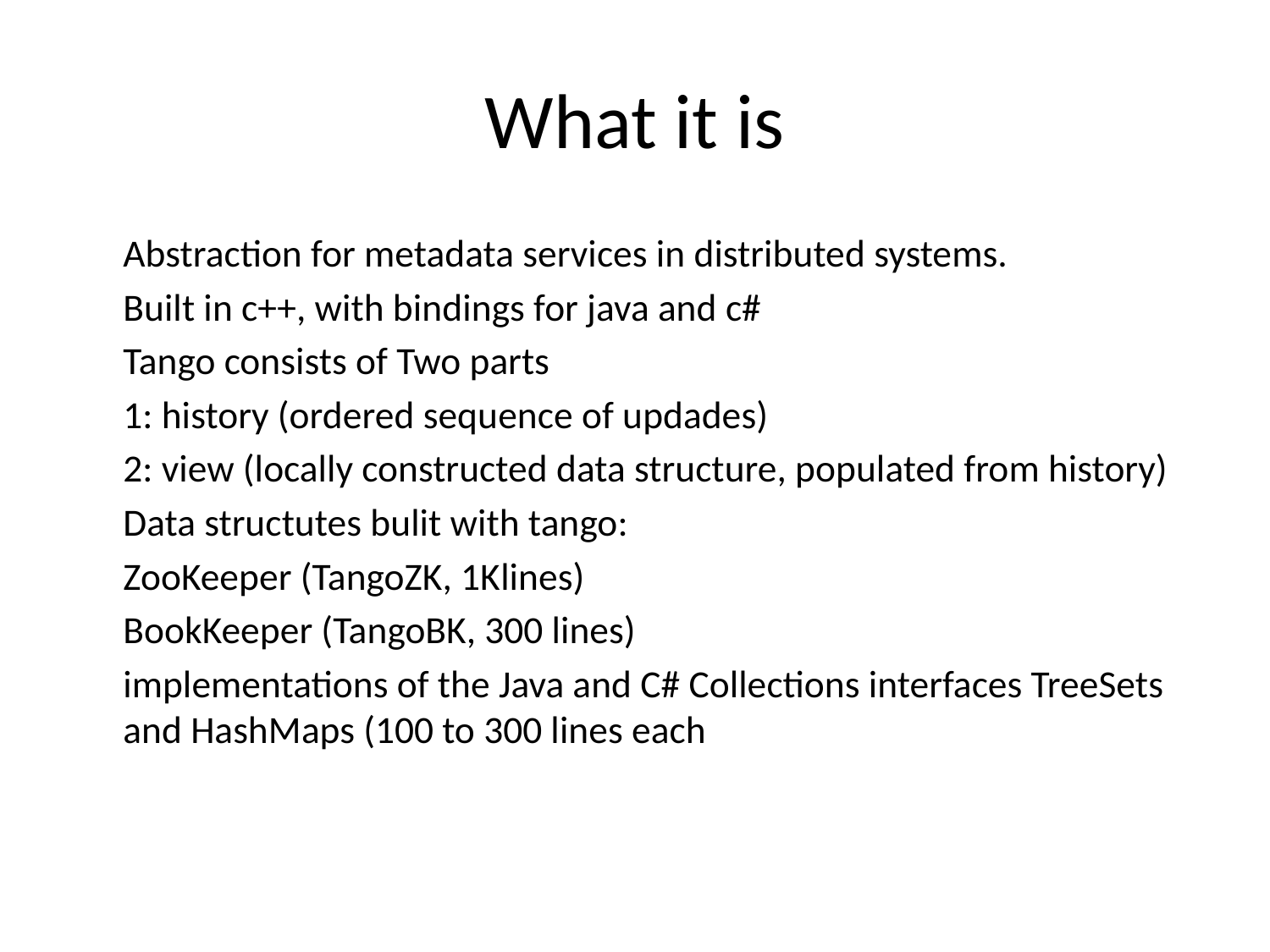

# What it is
	Abstraction for metadata services in distributed systems.
	Built in c++, with bindings for java and c#
	Tango consists of Two parts
	1: history (ordered sequence of updades)
	2: view (locally constructed data structure, populated from history)
	Data structutes bulit with tango:
	ZooKeeper (TangoZK, 1Klines)
	BookKeeper (TangoBK, 300 lines)
	implementations of the Java and C# Collections interfaces TreeSets and HashMaps (100 to 300 lines each